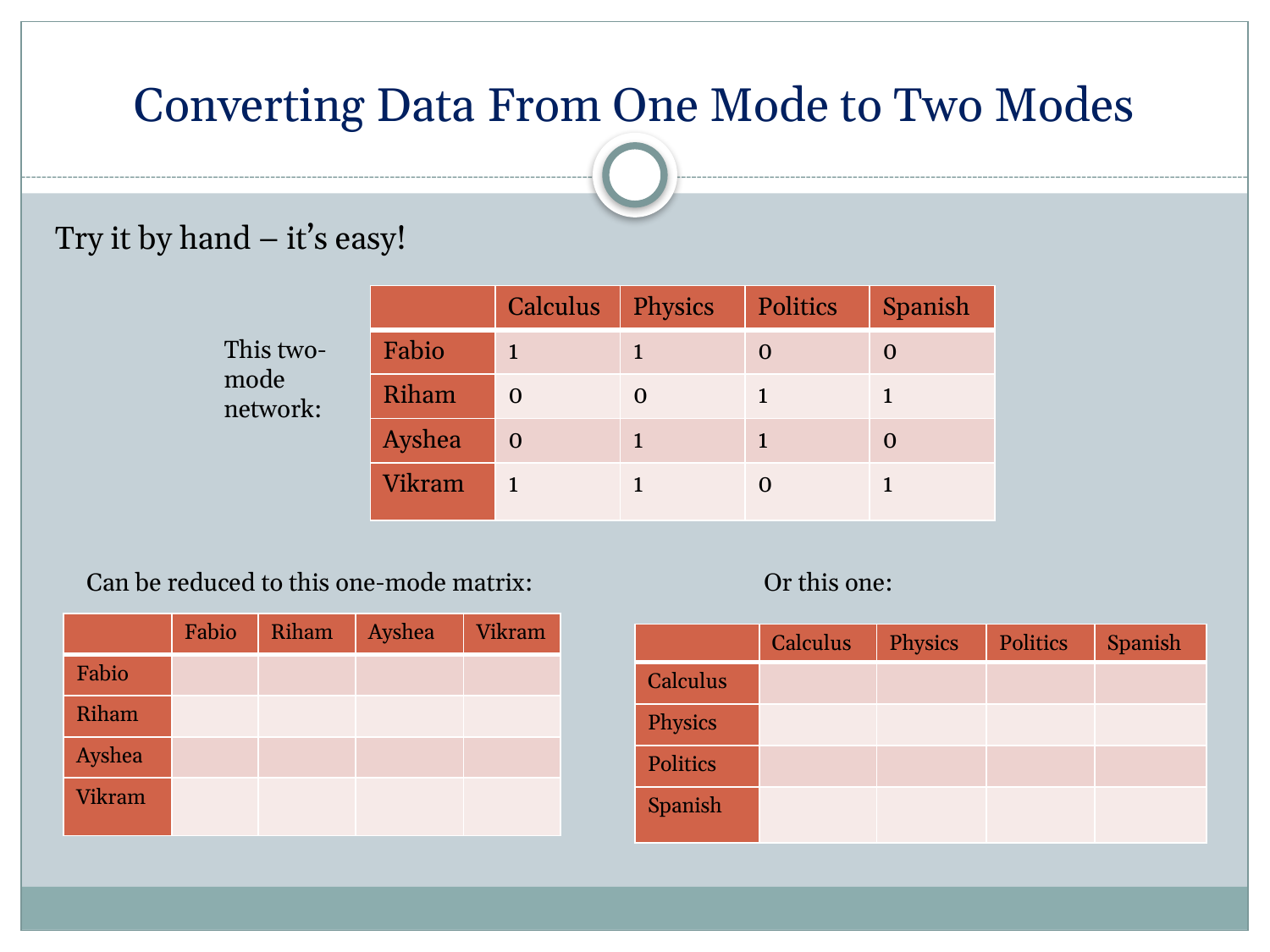

# Converting Data From One Mode to Two Modes
Try it by hand – it’s easy!
|  | Calculus | Physics | Politics | Spanish |
| --- | --- | --- | --- | --- |
| Fabio | 1 | 1 | 0 | 0 |
| Riham | 0 | 0 | 1 | 1 |
| Ayshea | 0 | 1 | 1 | 0 |
| Vikram | 1 | 1 | 0 | 1 |
This two-mode
network:
Can be reduced to this one-mode matrix:
Or this one:
|  | Fabio | Riham | Ayshea | Vikram |
| --- | --- | --- | --- | --- |
| Fabio |  |  |  |  |
| Riham |  |  |  |  |
| Ayshea |  |  |  |  |
| Vikram |  |  |  |  |
|  | Calculus | Physics | Politics | Spanish |
| --- | --- | --- | --- | --- |
| Calculus |  |  |  |  |
| Physics |  |  |  |  |
| Politics |  |  |  |  |
| Spanish |  |  |  |  |